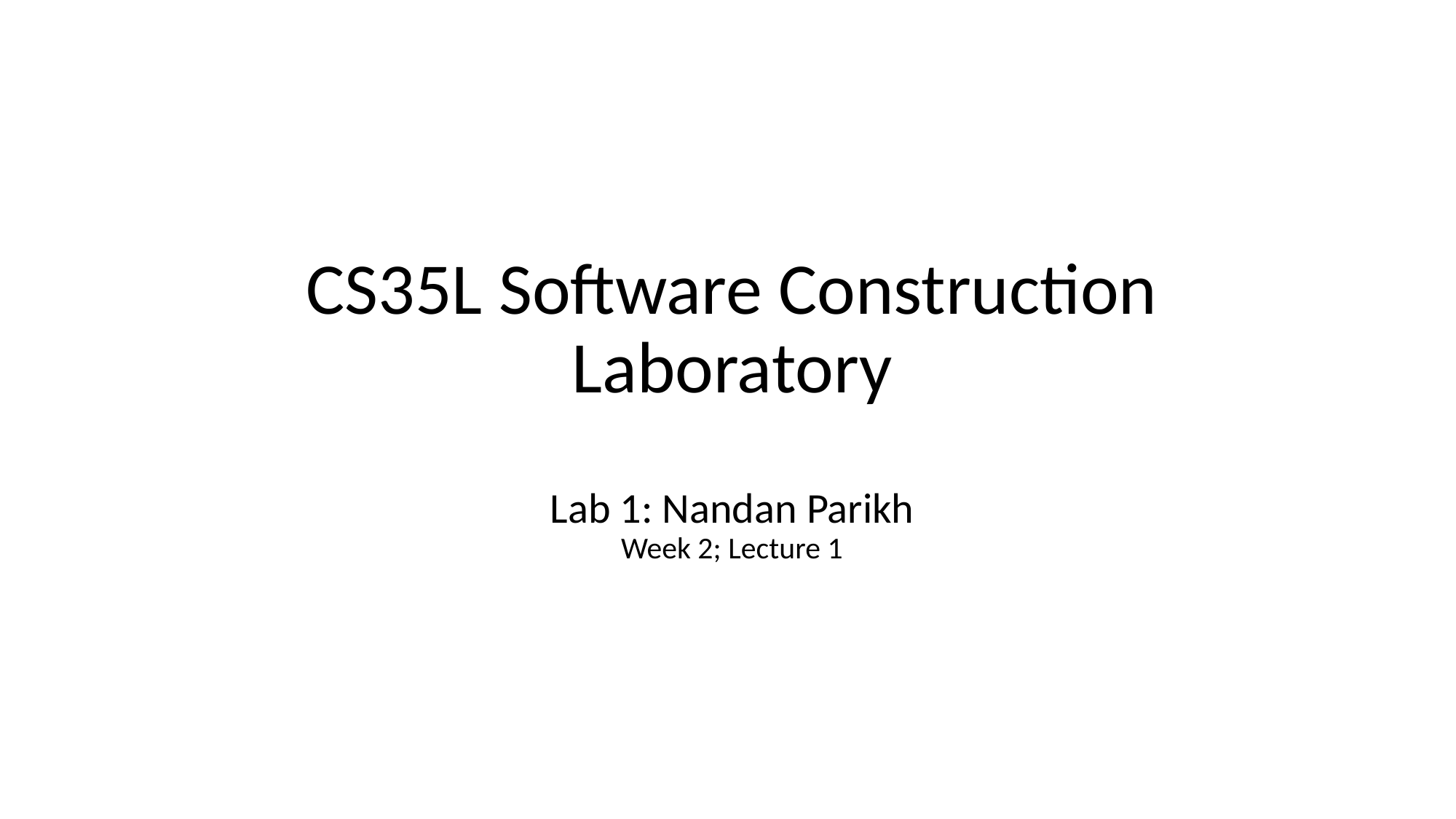

CS35L Software Construction Laboratory
Lab 1: Nandan Parikh
Week 2; Lecture 1